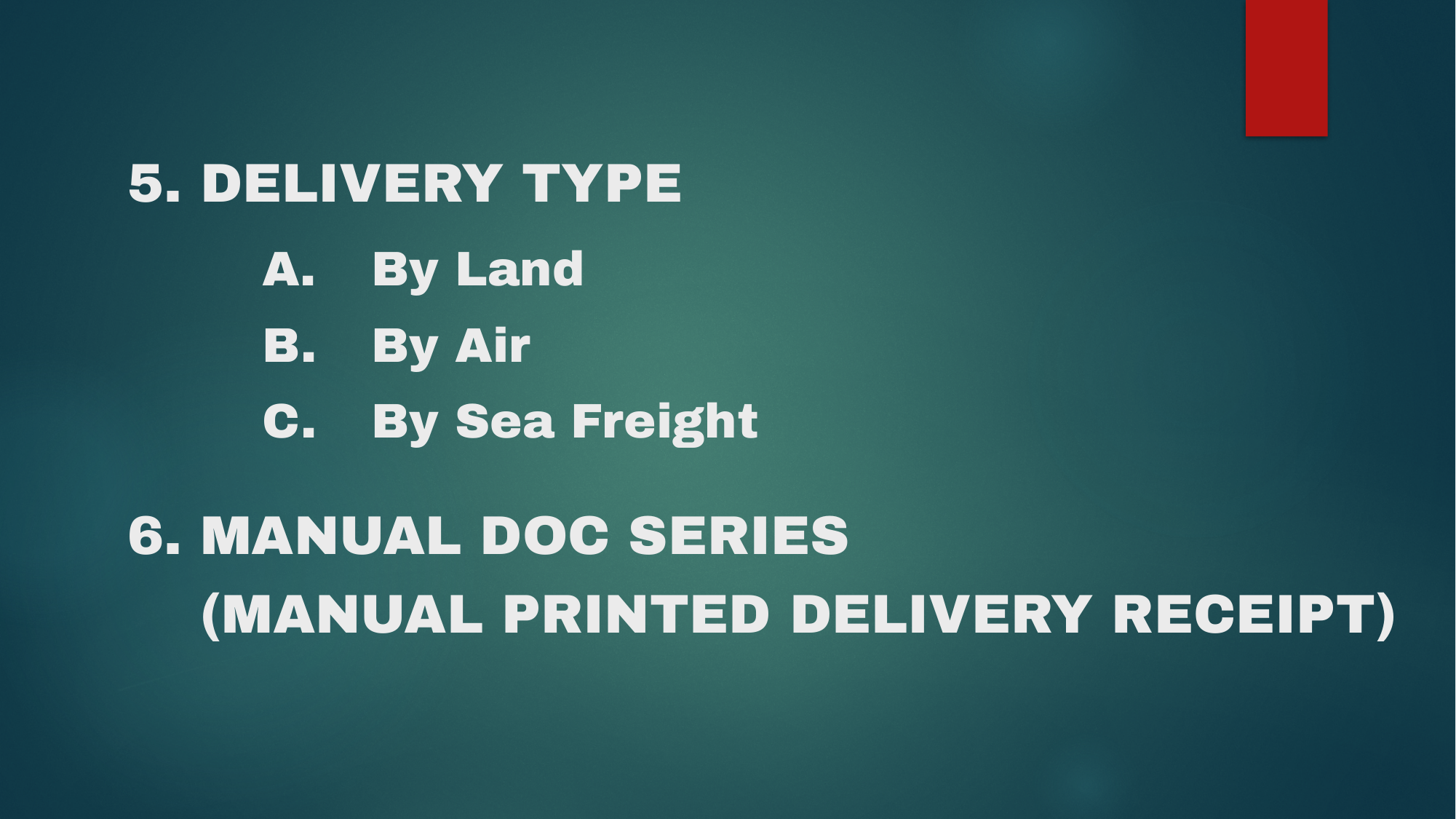

# 5. DELIVERY TYPE
By Land
By Air
By Sea Freight
6. MANUAL DOC SERIES
    (MANUAL PRINTED DELIVERY RECEIPT)